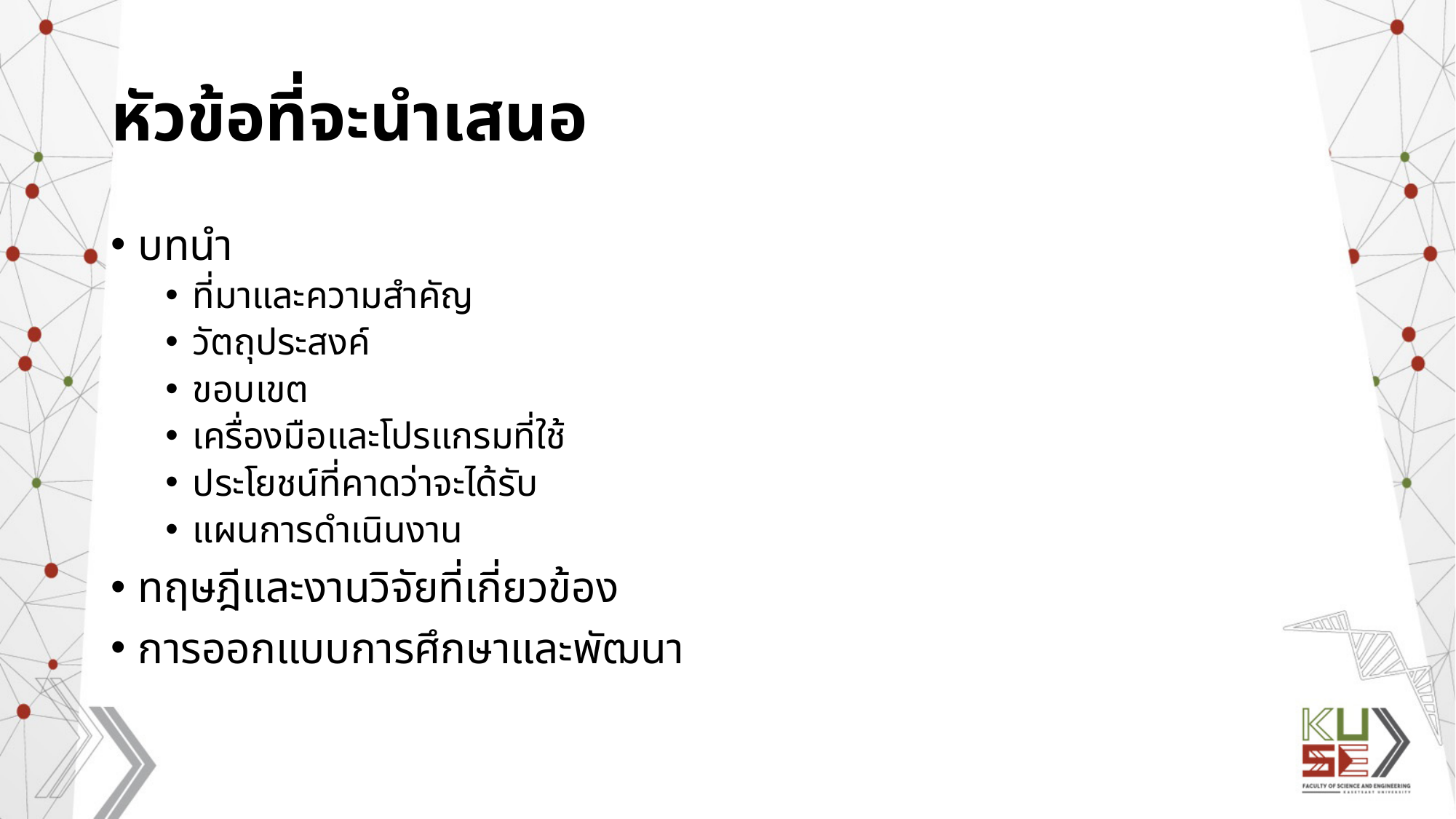

# หัวข้อที่จะนำเสนอ
บทนำ
ที่มาและความสำคัญ
วัตถุประสงค์
ขอบเขต
เครื่องมือและโปรแกรมที่ใช้
ประโยชน์ที่คาดว่าจะได้รับ
แผนการดำเนินงาน
ทฤษฎีและงานวิจัยที่เกี่ยวข้อง
การออกแบบการศึกษาและพัฒนา